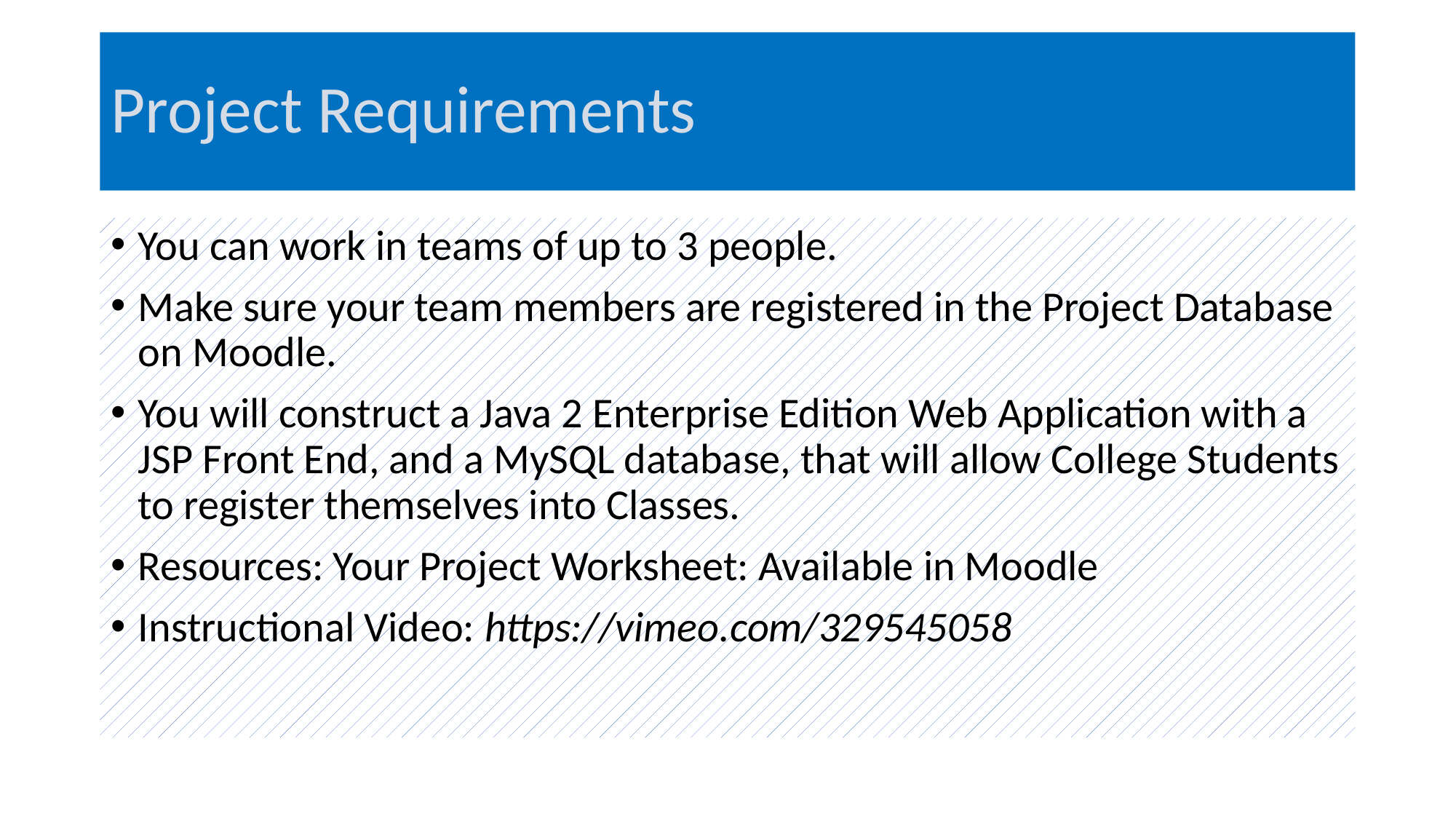

# Project Requirements
You can work in teams of up to 3 people.
Make sure your team members are registered in the Project Database on Moodle.
You will construct a Java 2 Enterprise Edition Web Application with a JSP Front End, and a MySQL database, that will allow College Students to register themselves into Classes.
Resources: Your Project Worksheet: Available in Moodle
Instructional Video: https://vimeo.com/329545058